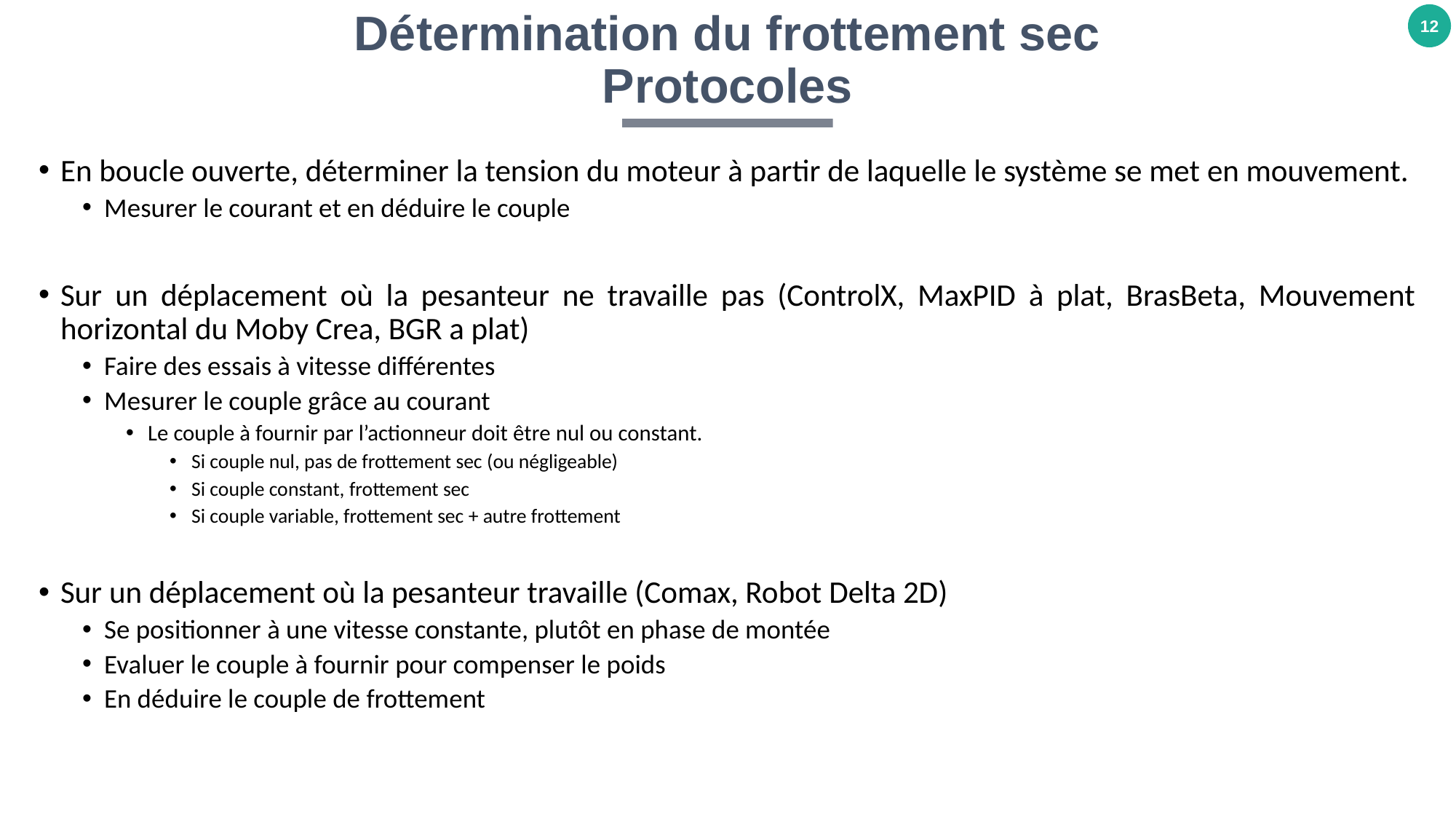

# Détermination du frottement sec Protocoles
En boucle ouverte, déterminer la tension du moteur à partir de laquelle le système se met en mouvement.
Mesurer le courant et en déduire le couple

Sur un déplacement où la pesanteur ne travaille pas (ControlX, MaxPID à plat, BrasBeta, Mouvement horizontal du Moby Crea, BGR a plat)
Faire des essais à vitesse différentes
Mesurer le couple grâce au courant
Le couple à fournir par l’actionneur doit être nul ou constant.
Si couple nul, pas de frottement sec (ou négligeable)
Si couple constant, frottement sec
Si couple variable, frottement sec + autre frottement

Sur un déplacement où la pesanteur travaille (Comax, Robot Delta 2D)
Se positionner à une vitesse constante, plutôt en phase de montée
Evaluer le couple à fournir pour compenser le poids
En déduire le couple de frottement